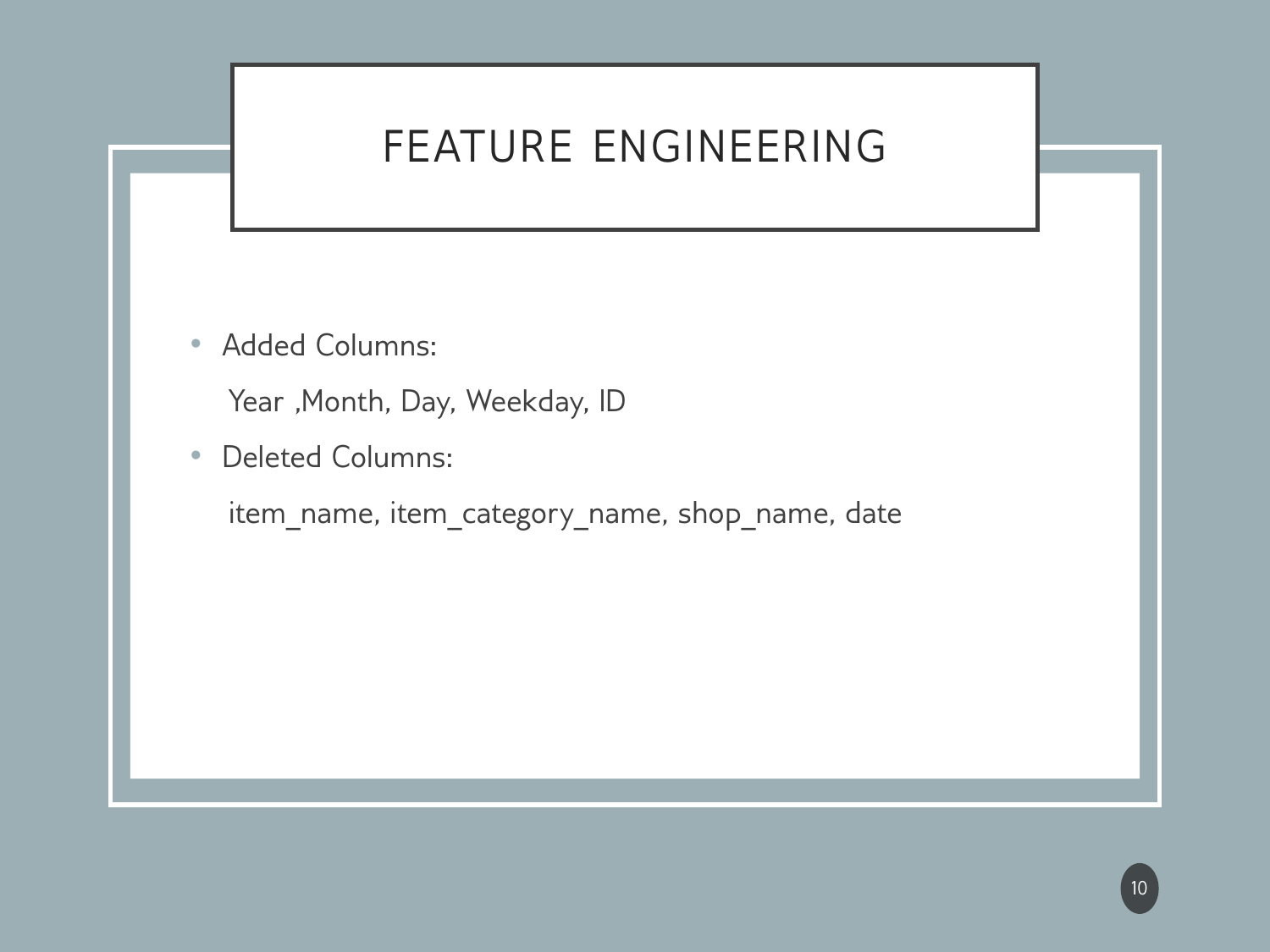

# Feature Engineering

Added Columns:
    Year ,Month, Day, Weekday, ID
Deleted Columns:
    item_name, item_category_name, shop_name, date

10